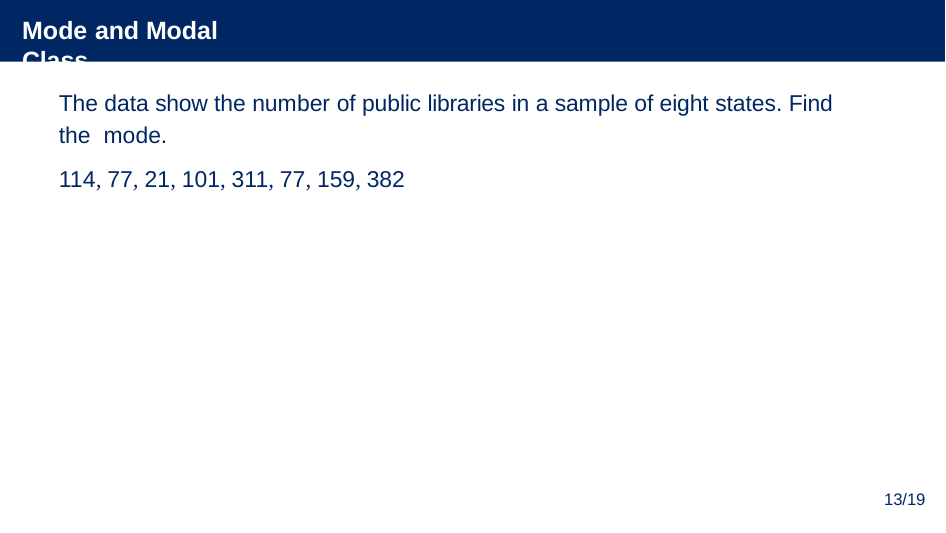

Mode and Modal Class
The data show the number of public libraries in a sample of eight states. Find the  mode.
114, 77, 21, 101, 311, 77, 159, 382
13/19